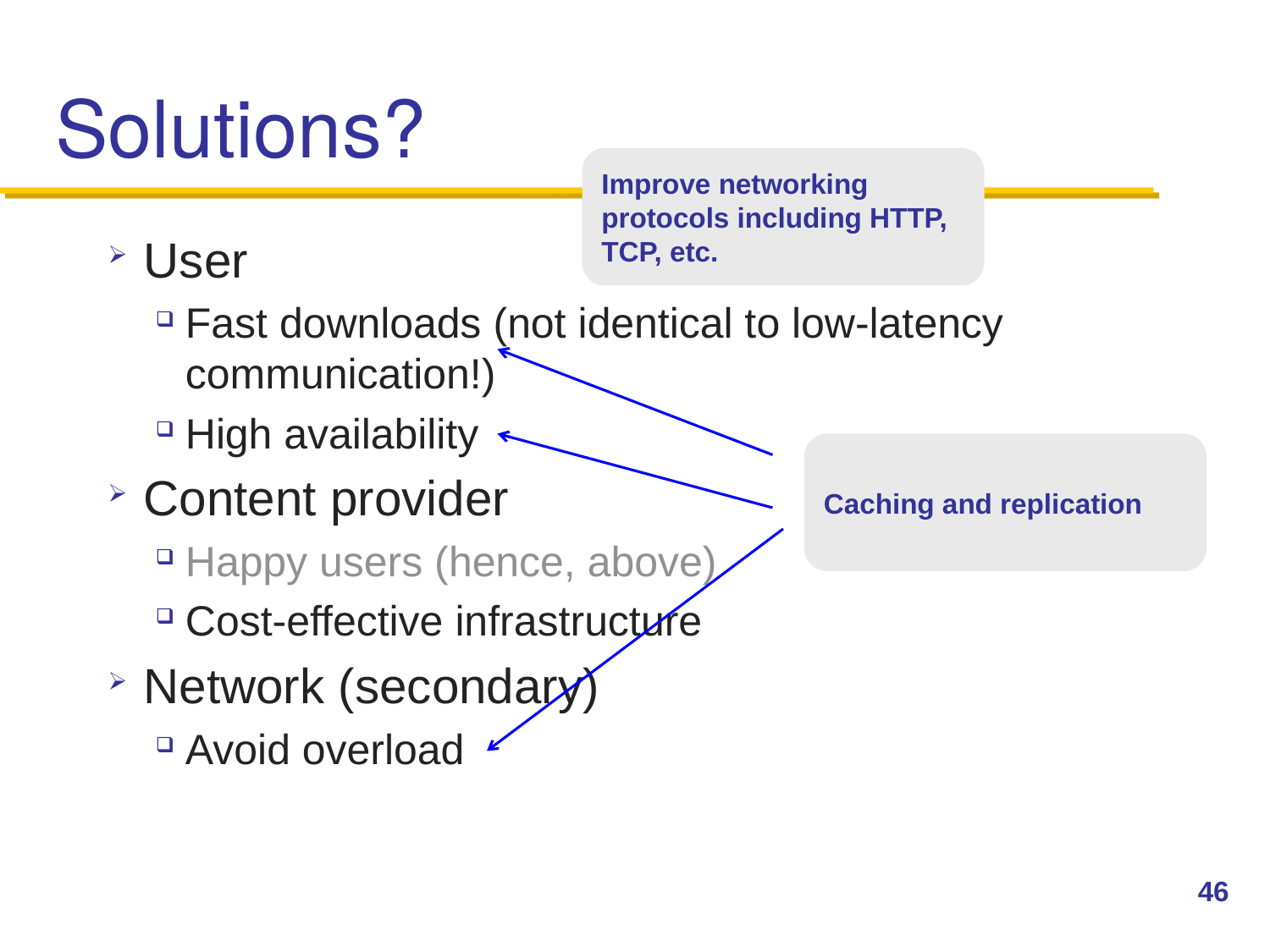

# Solutions?
Improve networking protocols including HTTP, TCP, etc.
User
Fast downloads (not identical to low-latency communication!)
High availability
Content provider
Happy users (hence, above)
Cost-effective infrastructure
Network (secondary)
Avoid overload

Caching and replication
46